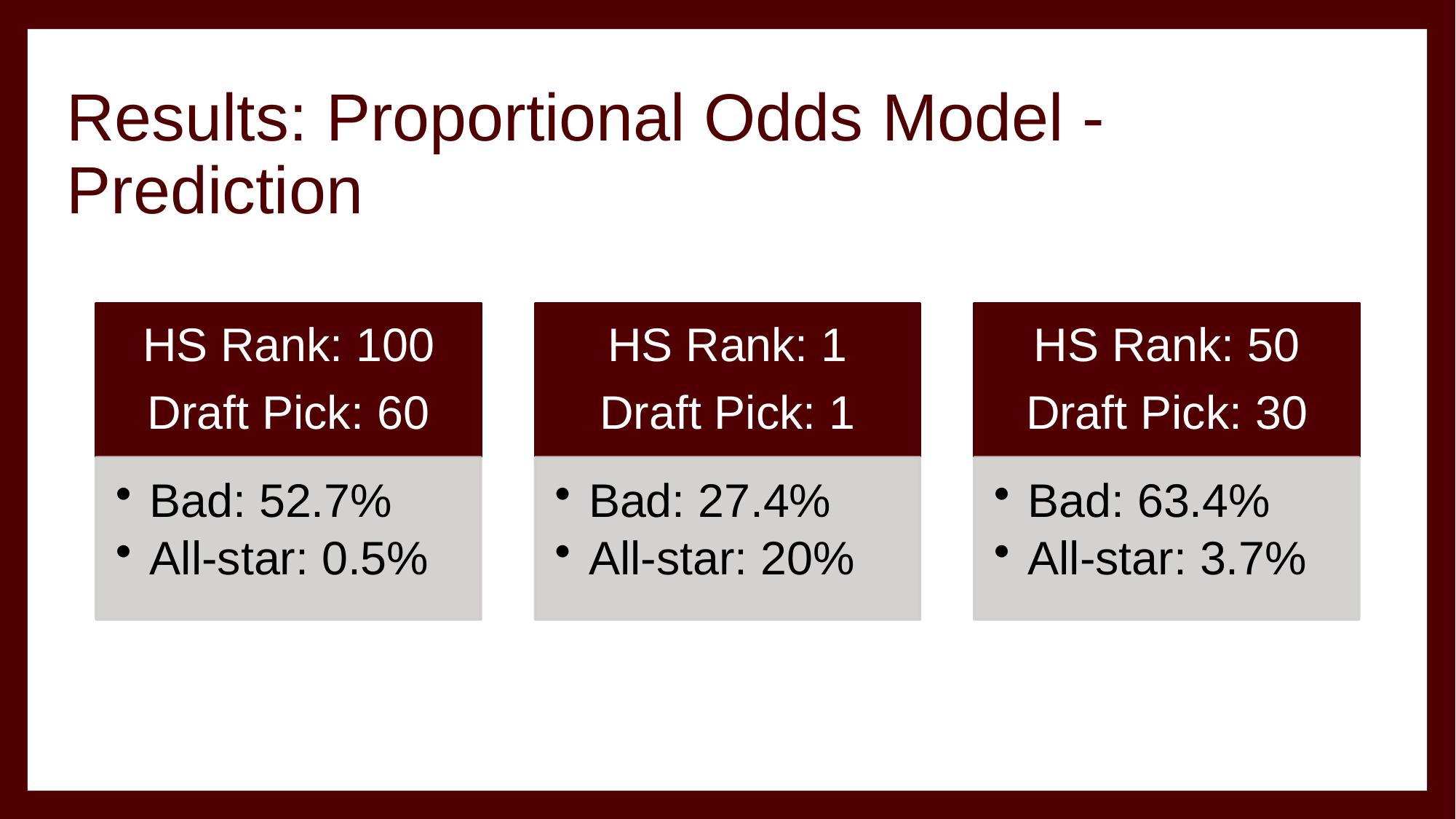

# Results: Proportional Odds Model - Prediction
HS Rank: 100
Draft Pick: 60
Bad: 52.7%
All-star: 0.5%
HS Rank: 1
Draft Pick: 1
Bad: 27.4%
All-star: 20%
HS Rank: 50
Draft Pick: 30
Bad: 63.4%
All-star: 3.7%